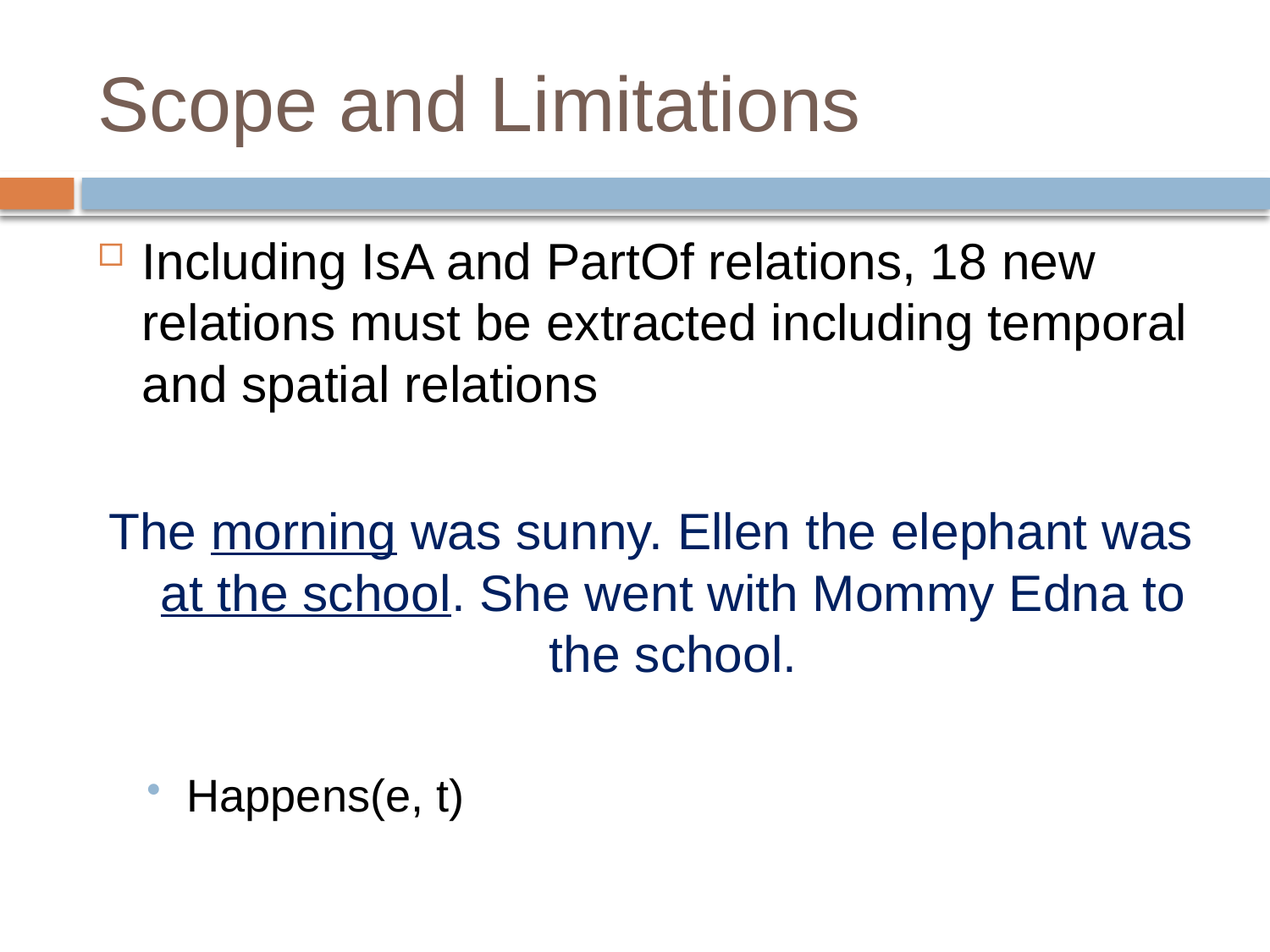

# Scope and Limitations
Including IsA and PartOf relations, 18 new relations must be extracted including temporal and spatial relations

The morning was sunny. Ellen the elephant was at the school. She went with Mommy Edna to the school.

Happens(e, t)